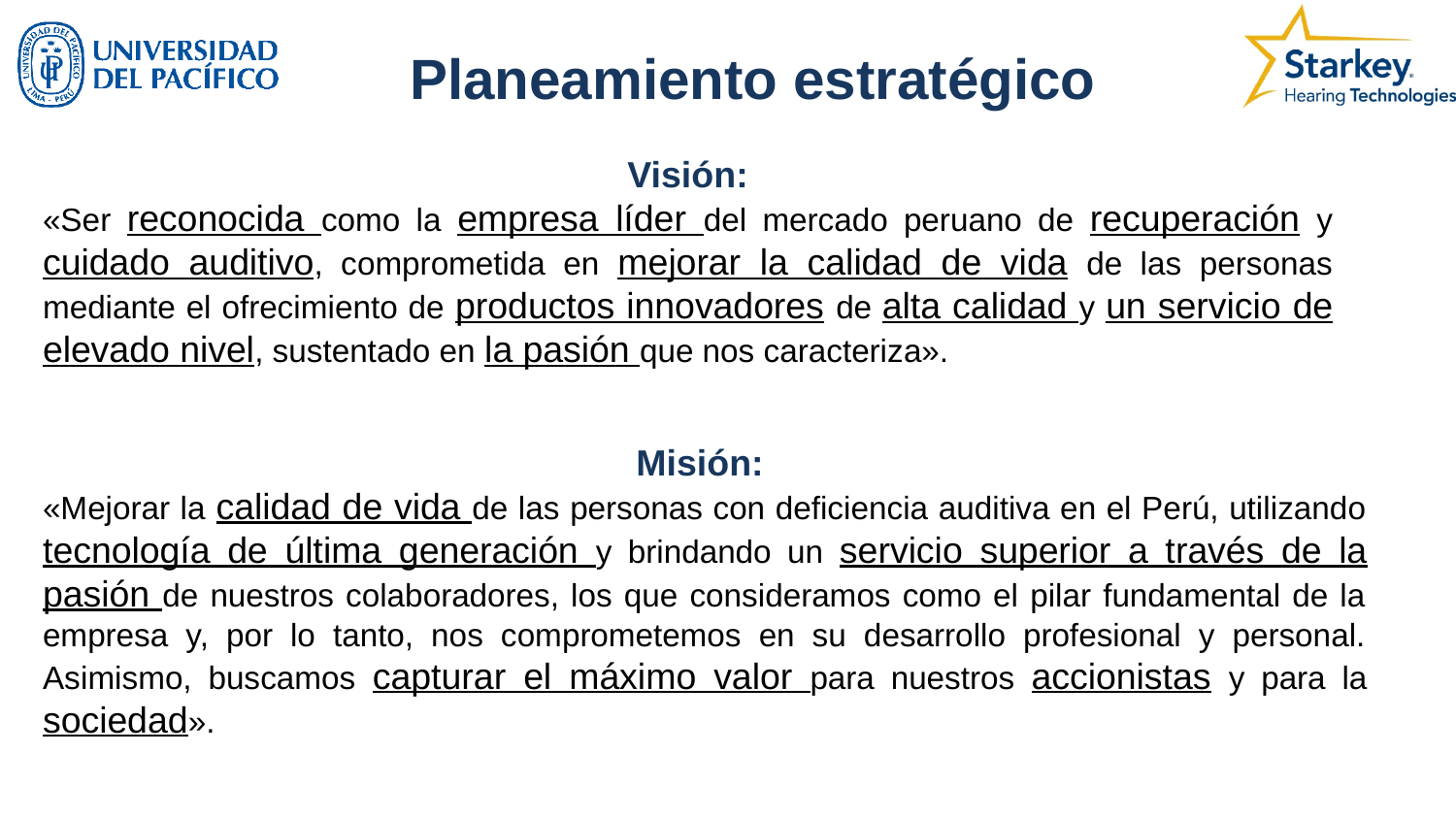

Planeamiento estratégico
Visión:
«Ser reconocida como la empresa líder del mercado peruano de recuperación y cuidado auditivo, comprometida en mejorar la calidad de vida de las personas mediante el ofrecimiento de productos innovadores de alta calidad y un servicio de elevado nivel, sustentado en la pasión que nos caracteriza».

Misión:
«Mejorar la calidad de vida de las personas con deficiencia auditiva en el Perú, utilizando tecnología de última generación y brindando un servicio superior a través de la pasión de nuestros colaboradores, los que consideramos como el pilar fundamental de la empresa y, por lo tanto, nos comprometemos en su desarrollo profesional y personal. Asimismo, buscamos capturar el máximo valor para nuestros accionistas y para la sociedad».